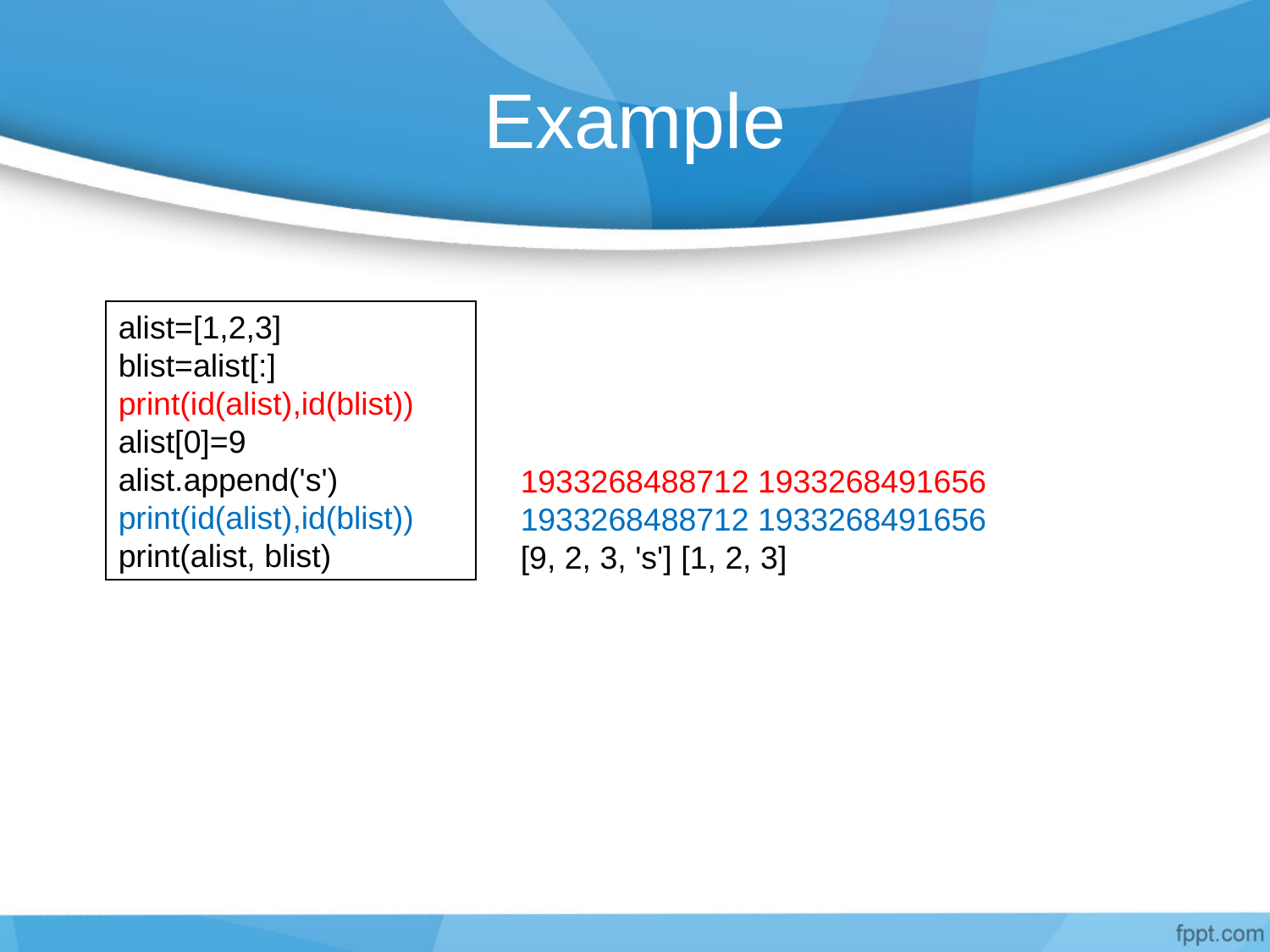

# Example
alist=[1,2,3]
blist=alist[:]
print(id(alist),id(blist))
alist[0]=9
alist.append('s')
print(id(alist),id(blist))
print(alist, blist)
1933268488712 1933268491656
1933268488712 1933268491656
[9, 2, 3, 's'] [1, 2, 3]